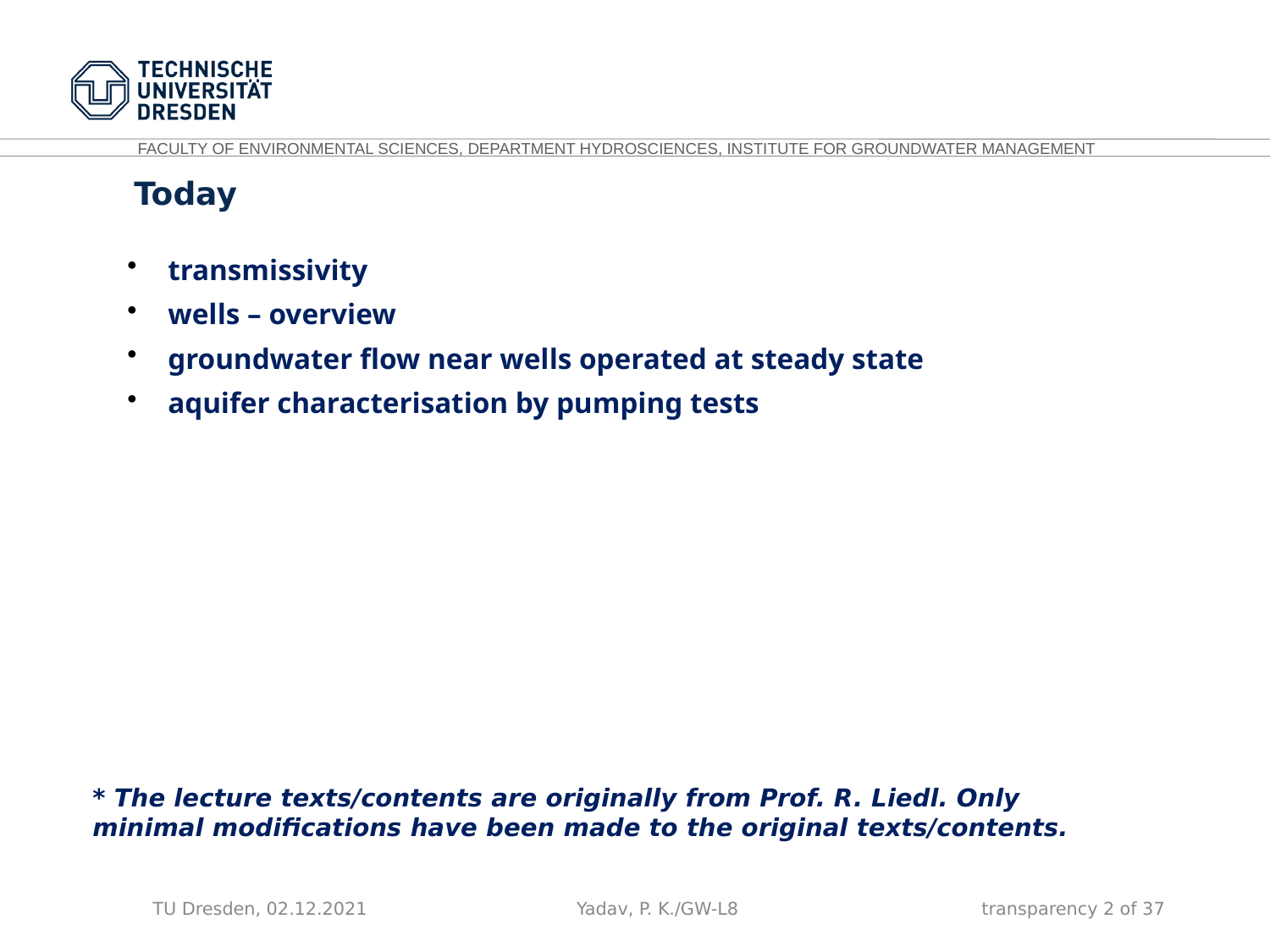

Today
transmissivity
wells – overview
groundwater flow near wells operated at steady state
aquifer characterisation by pumping tests
* The lecture texts/contents are originally from Prof. R. Liedl. Only
minimal modifications have been made to the original texts/contents.